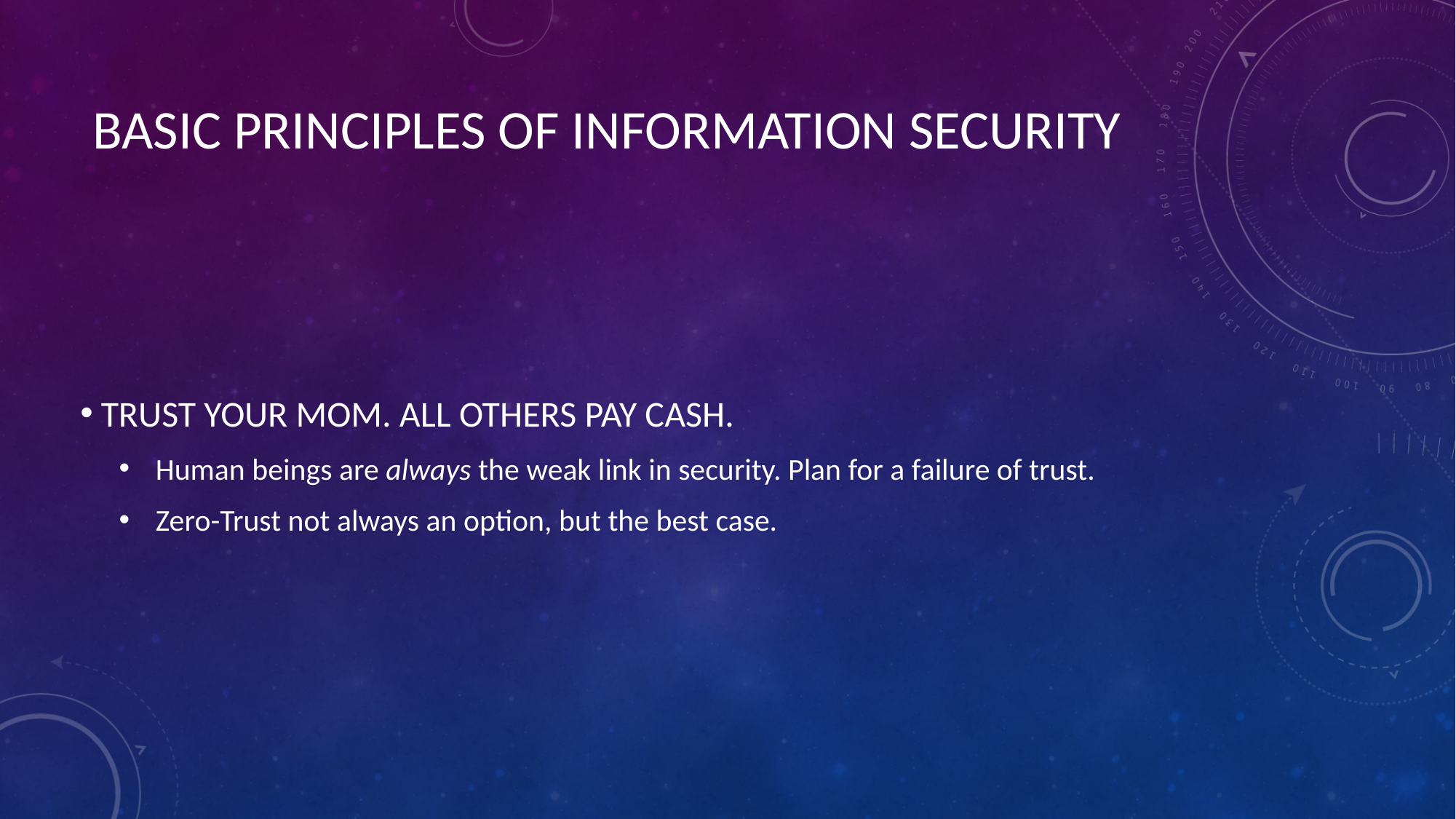

# Basic Principles of Information Security
TRUST YOUR MOM. ALL OTHERS PAY CASH.
Human beings are always the weak link in security. Plan for a failure of trust.
Zero-Trust not always an option, but the best case.